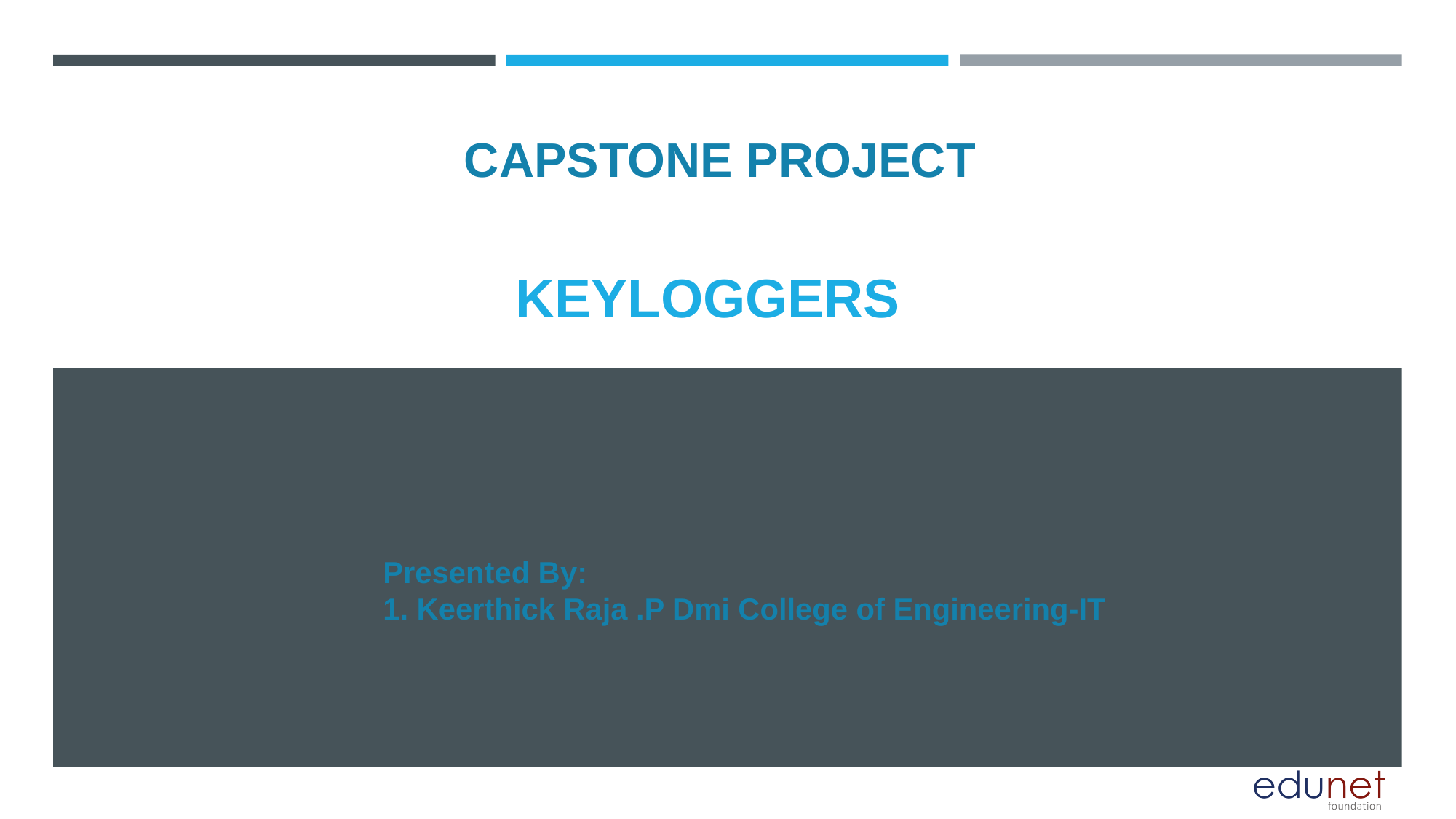

CAPSTONE PROJECT
# keyloggers
Presented By:
1. Keerthick Raja .P Dmi College of Engineering-IT